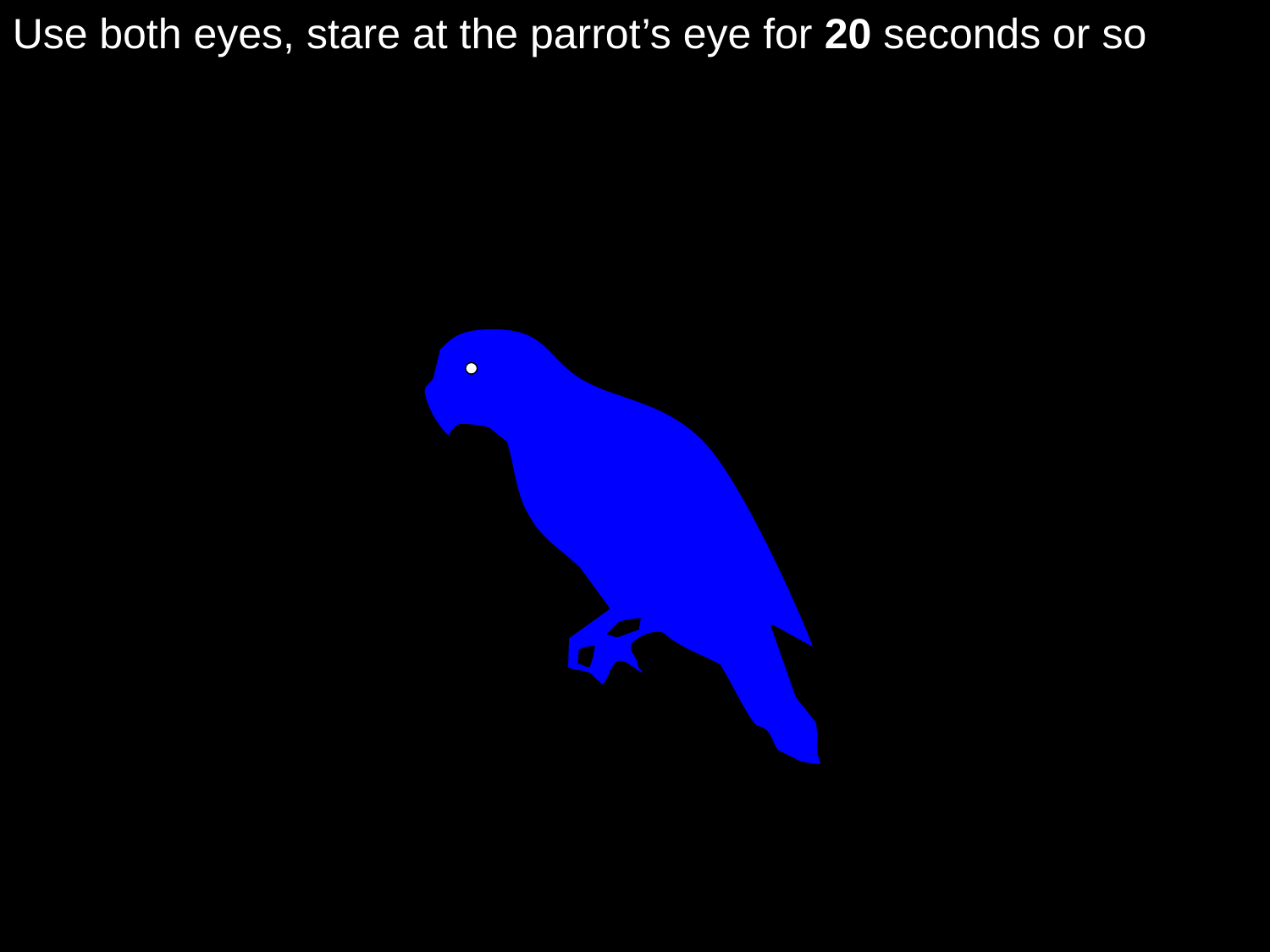

Use both eyes, stare at the parrot’s eye for 20 seconds or so